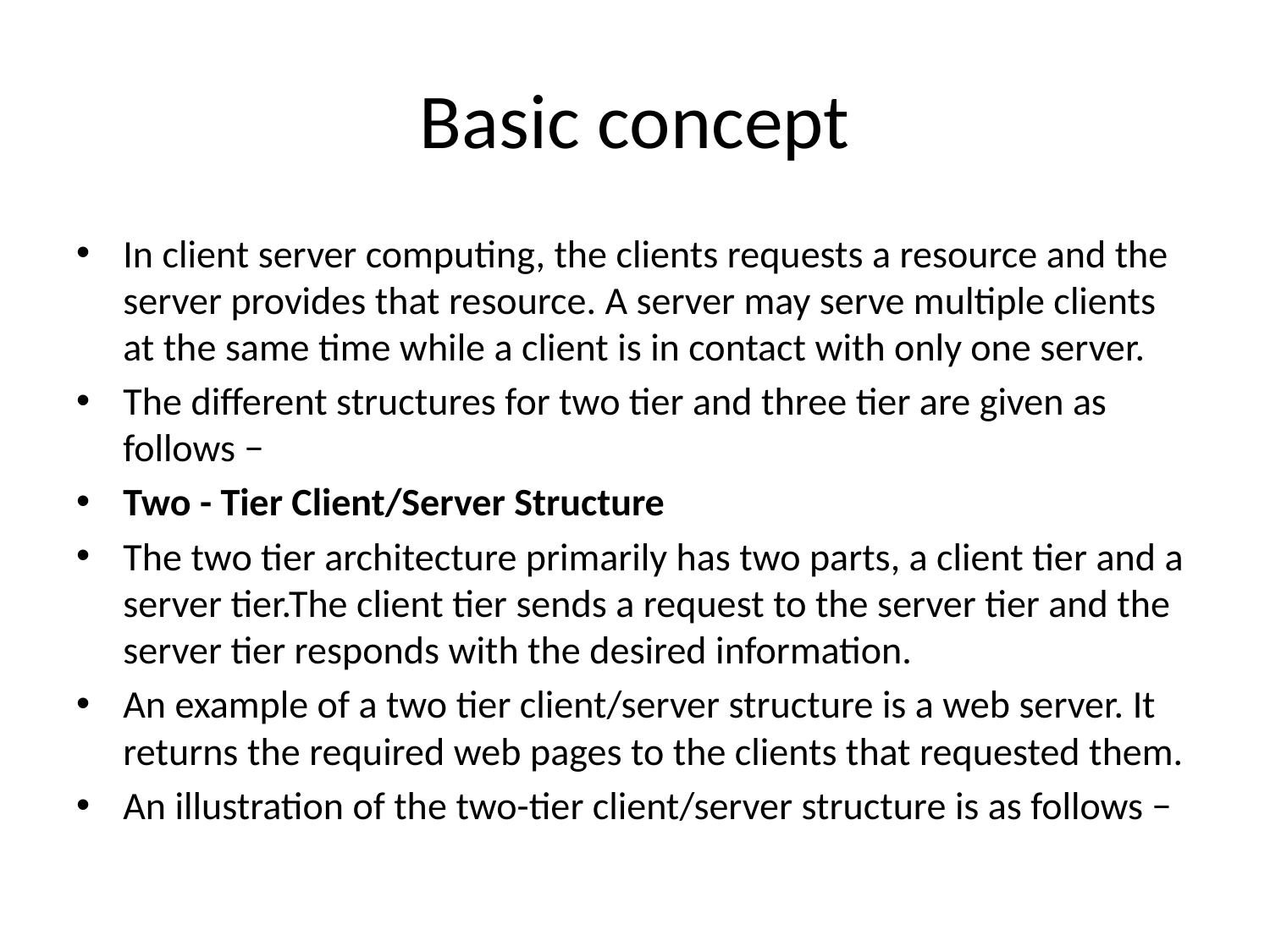

# Basic concept
In client server computing, the clients requests a resource and the server provides that resource. A server may serve multiple clients at the same time while a client is in contact with only one server.
The different structures for two tier and three tier are given as follows −
Two - Tier Client/Server Structure
The two tier architecture primarily has two parts, a client tier and a server tier.The client tier sends a request to the server tier and the server tier responds with the desired information.
An example of a two tier client/server structure is a web server. It returns the required web pages to the clients that requested them.
An illustration of the two-tier client/server structure is as follows −